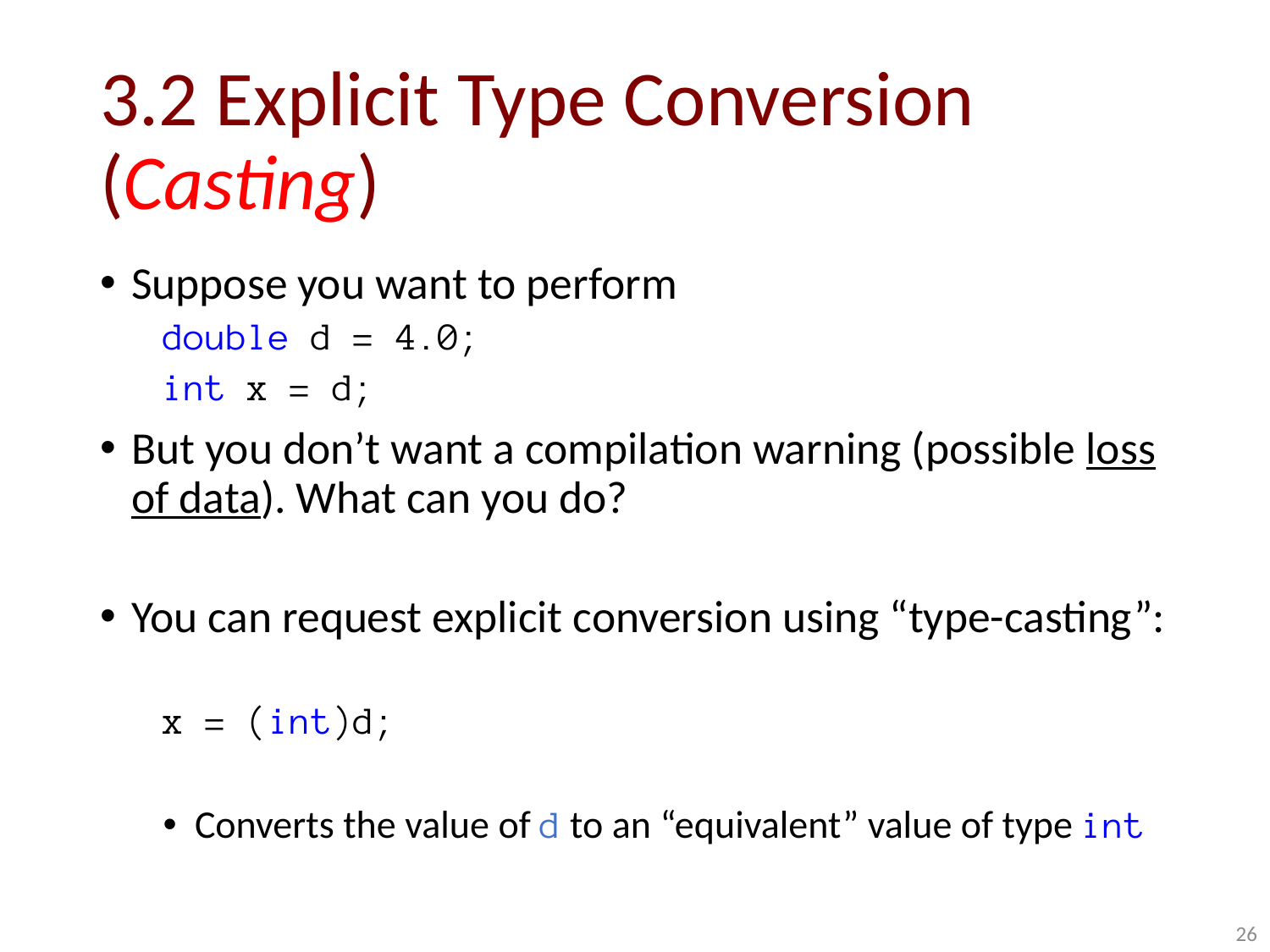

# 3.2 Explicit Type Conversion (Casting)
Suppose you want to perform
double d = 4.0;
int x = d;
But you don’t want a compilation warning (possible loss of data). What can you do?

You can request explicit conversion using “type-casting”:

x = (int)d;

Converts the value of d to an “equivalent” value of type int
26